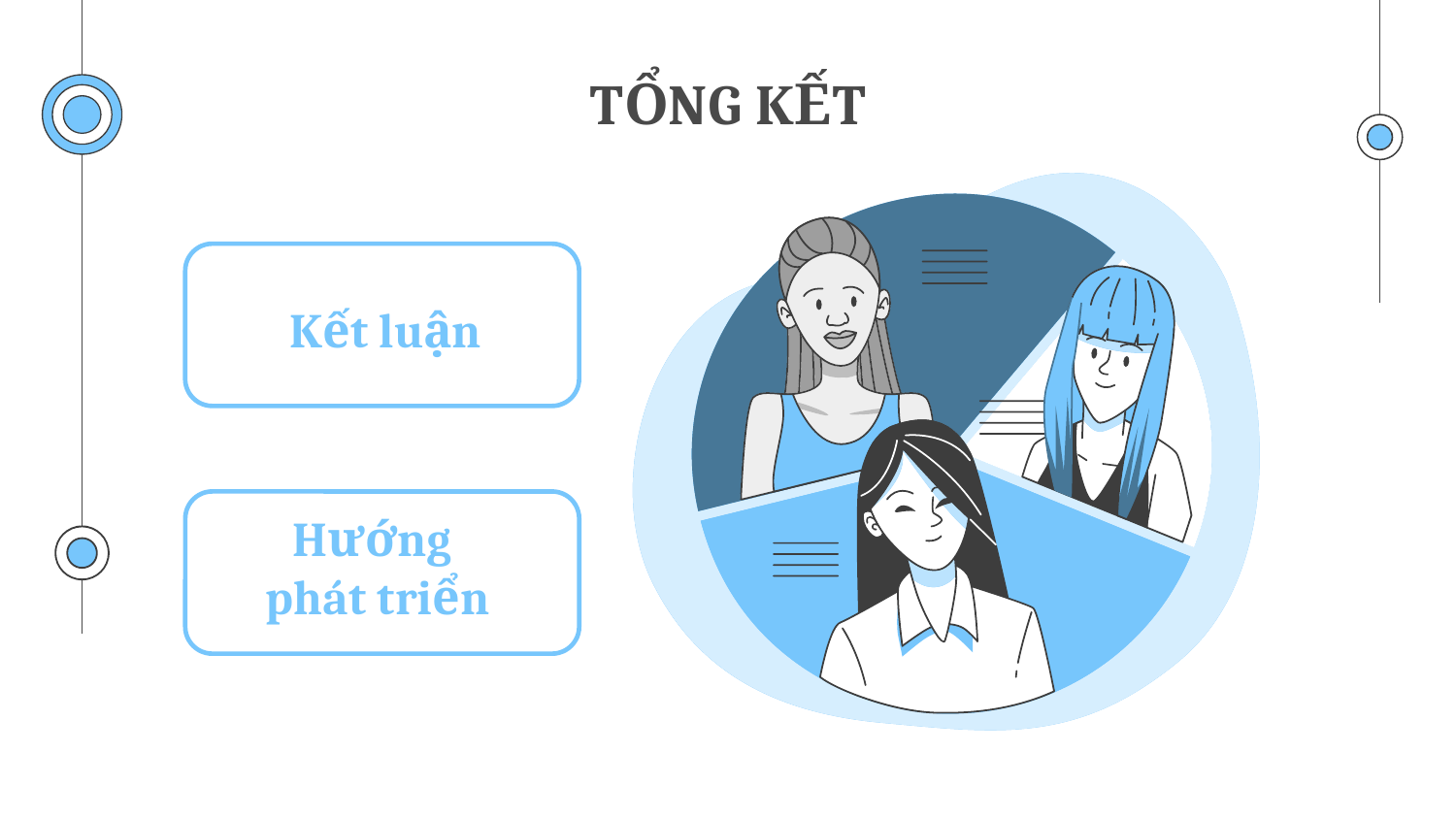

# TỔNG KẾT

Kết luận

Hướng
phát triển